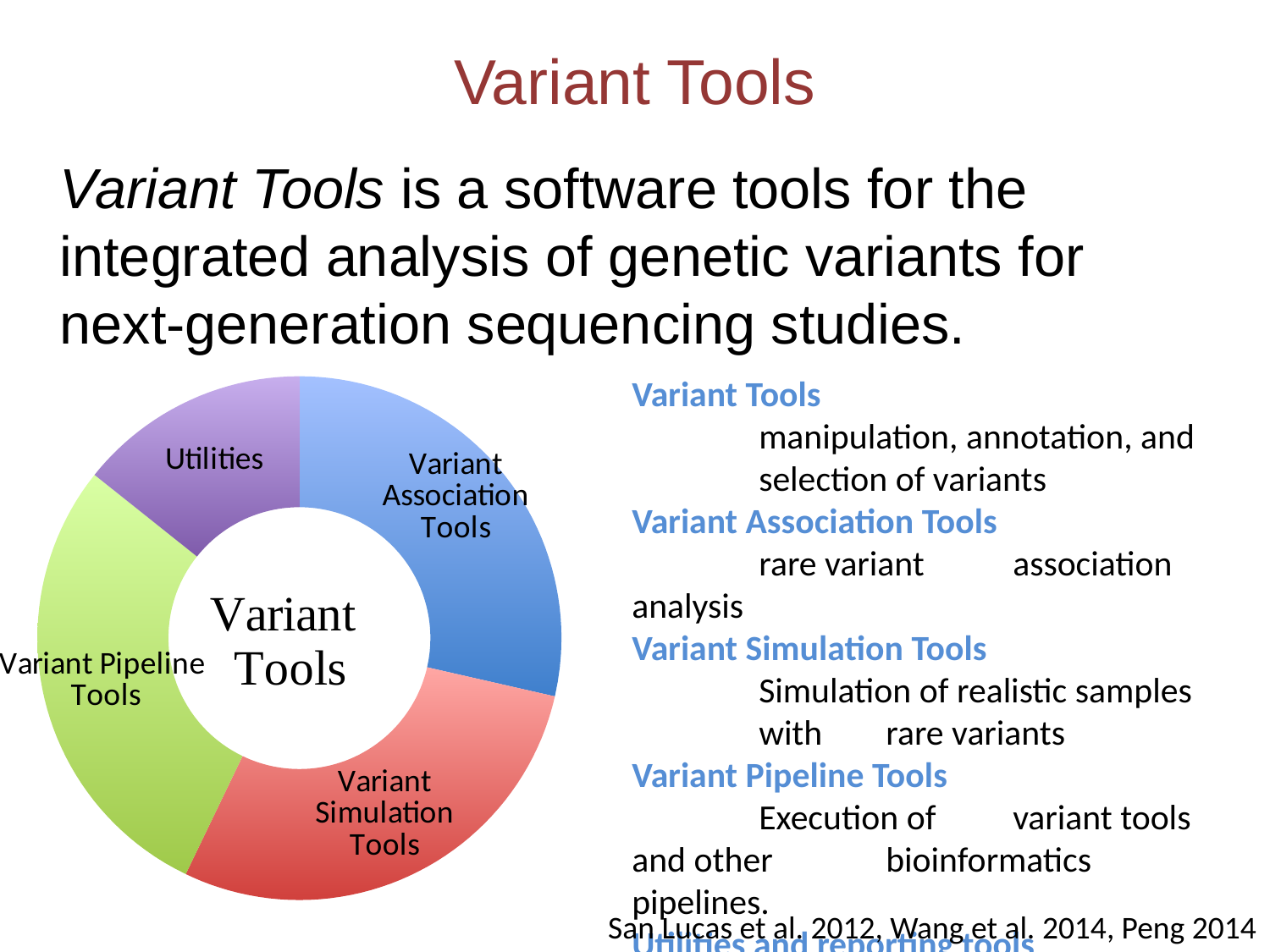

# Variant Tools
Variant Tools is a software tools for the integrated analysis of genetic variants for next-generation sequencing studies.

### Chart

| Category | .. |
|---|---|
| Variant Association Tools | 10.0 |
| Variant Simulation Tools | 10.0 |
| Variant Pipeline Tools | 10.0 |
| Utilities | 5.0 |
Variant Tools
	manipulation, annotation, and 	selection of variants
Variant Association Tools
	rare variant 	association analysis
Variant Simulation Tools
	Simulation of realistic samples 	with 	rare variants
Variant Pipeline Tools
	Execution of 	variant tools and other 	bioinformatics pipelines.
Utilities and reporting tools
San Lucas et al. 2012, Wang et al. 2014, Peng 2014